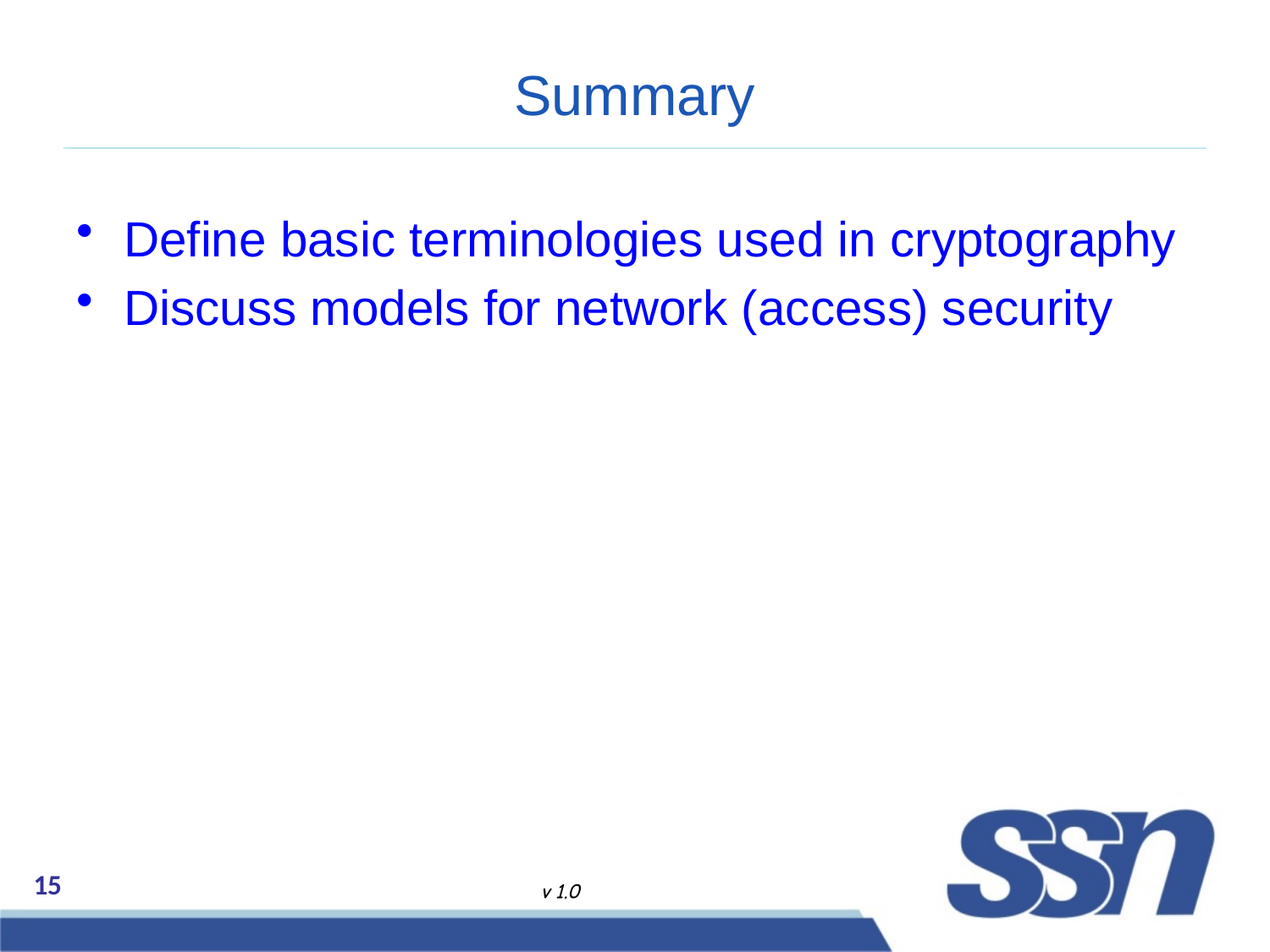

# Summary
Define basic terminologies used in cryptography
Discuss models for network (access) security